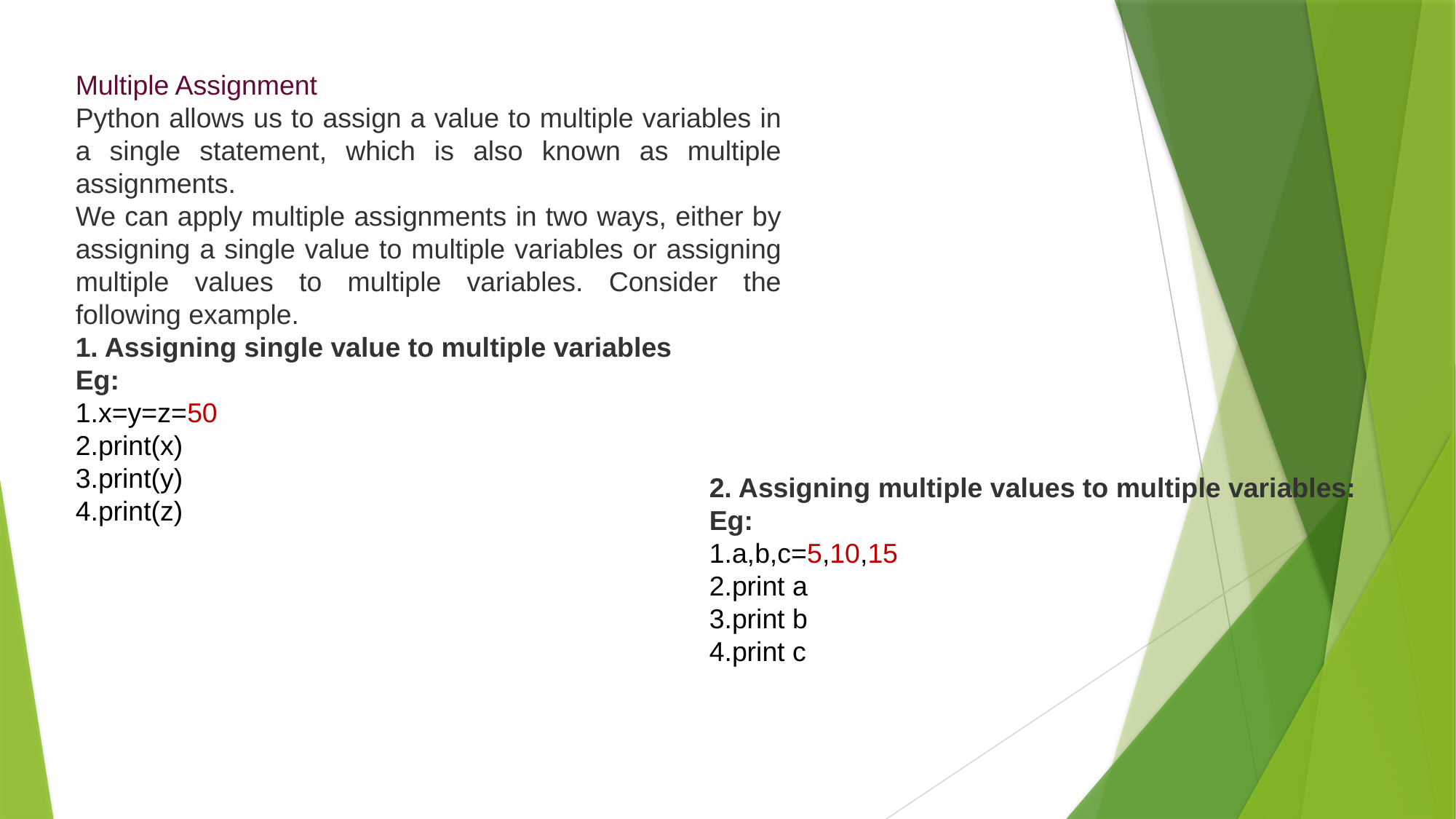

Multiple Assignment
Python allows us to assign a value to multiple variables in a single statement, which is also known as multiple assignments.
We can apply multiple assignments in two ways, either by assigning a single value to multiple variables or assigning multiple values to multiple variables. Consider the following example.
1. Assigning single value to multiple variables
Eg:
x=y=z=50
print(x)
print(y)
print(z)
2. Assigning multiple values to multiple variables:
Eg:
a,b,c=5,10,15
print a
print b
print c